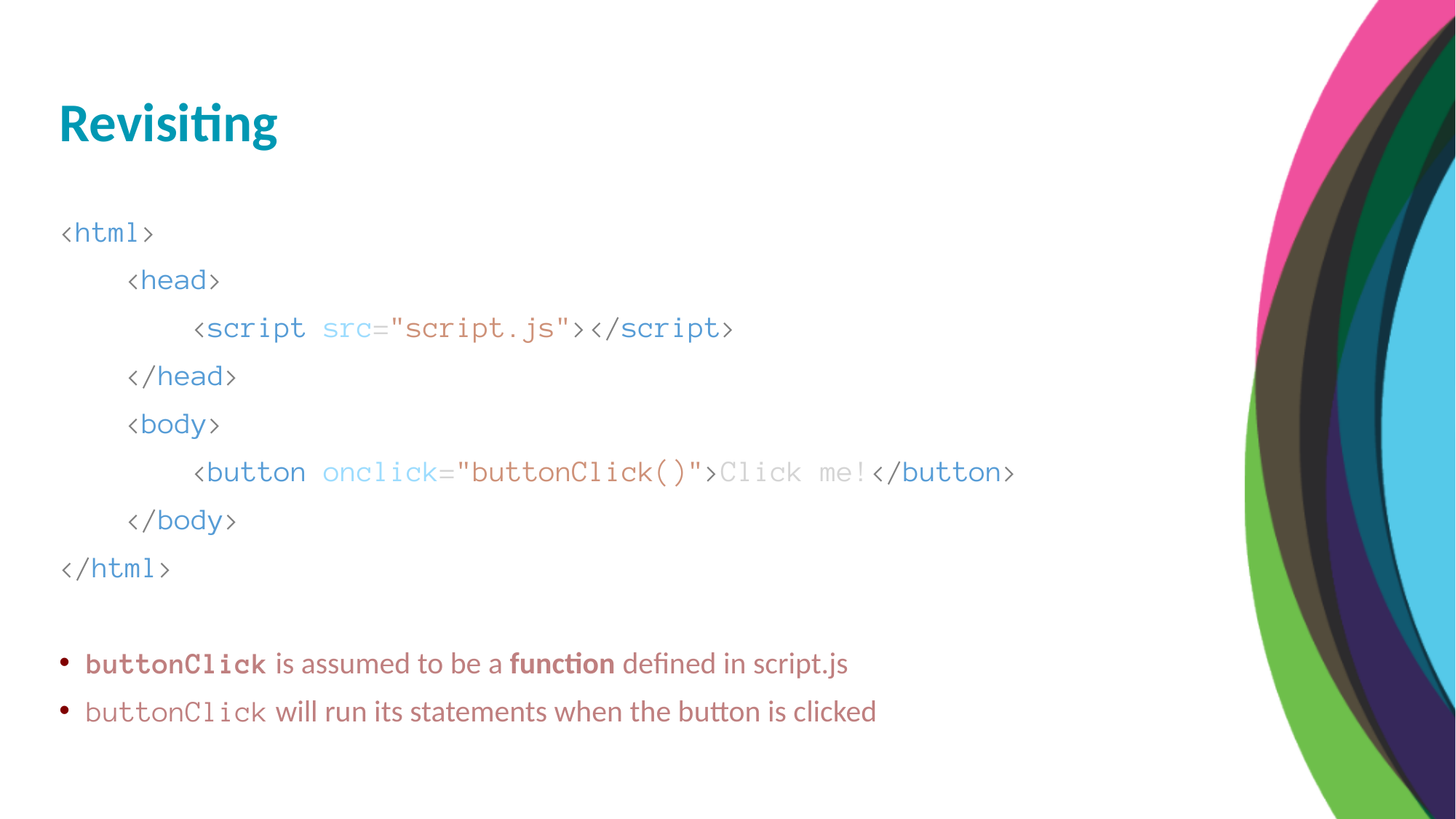

Revisiting
<html>
    <head>
        <script src="script.js"></script>
    </head>
    <body>
        <button onclick="buttonClick()">Click me!</button>
    </body>
</html>

buttonClick is assumed to be a function defined in script.js
buttonClick will run its statements when the button is clicked